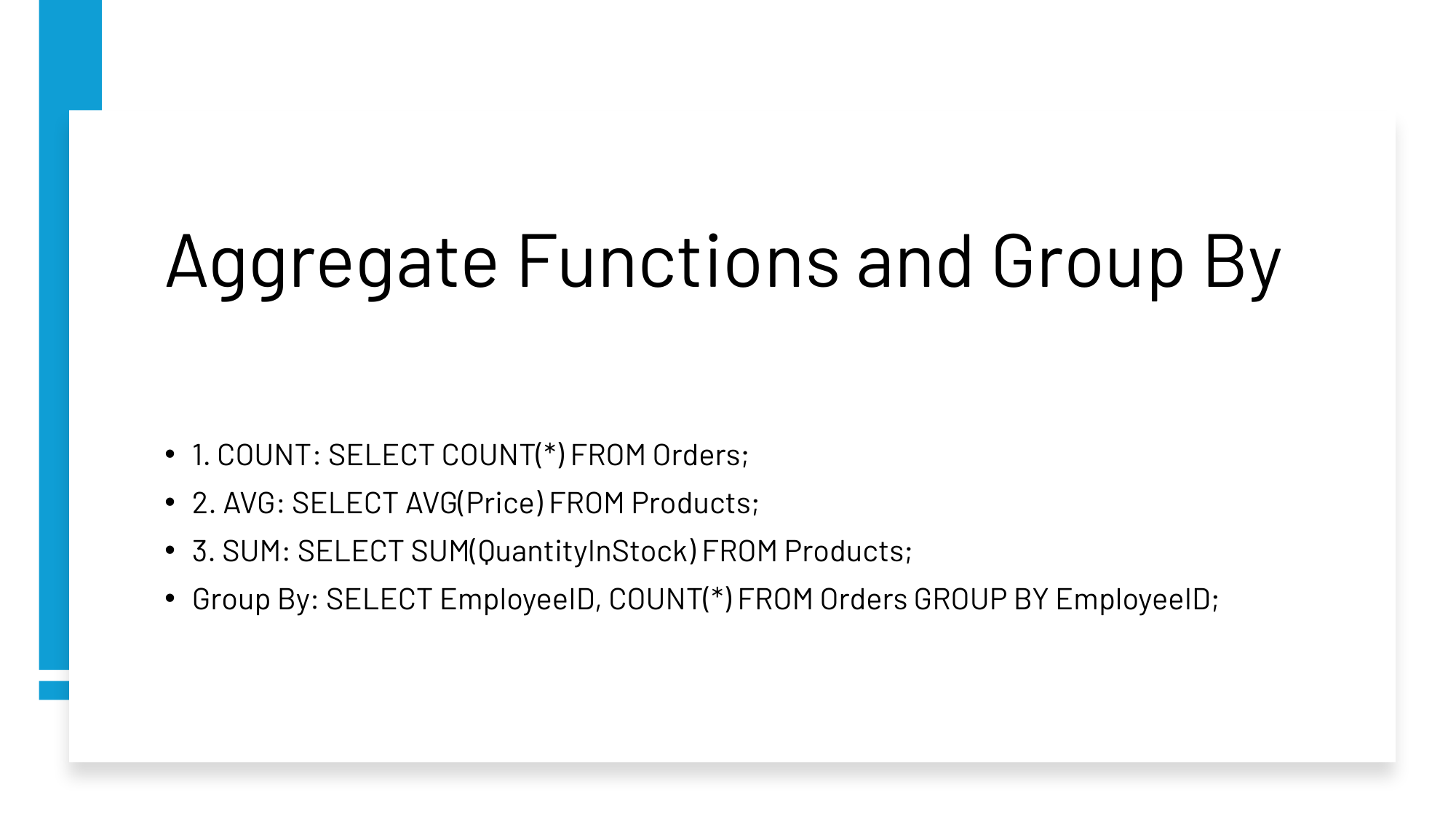

# Aggregate Functions and Group By

1. COUNT: SELECT COUNT(*) FROM Orders;
2. AVG: SELECT AVG(Price) FROM Products;
3. SUM: SELECT SUM(QuantityInStock) FROM Products;
Group By: SELECT EmployeeID, COUNT(*) FROM Orders GROUP BY EmployeeID;